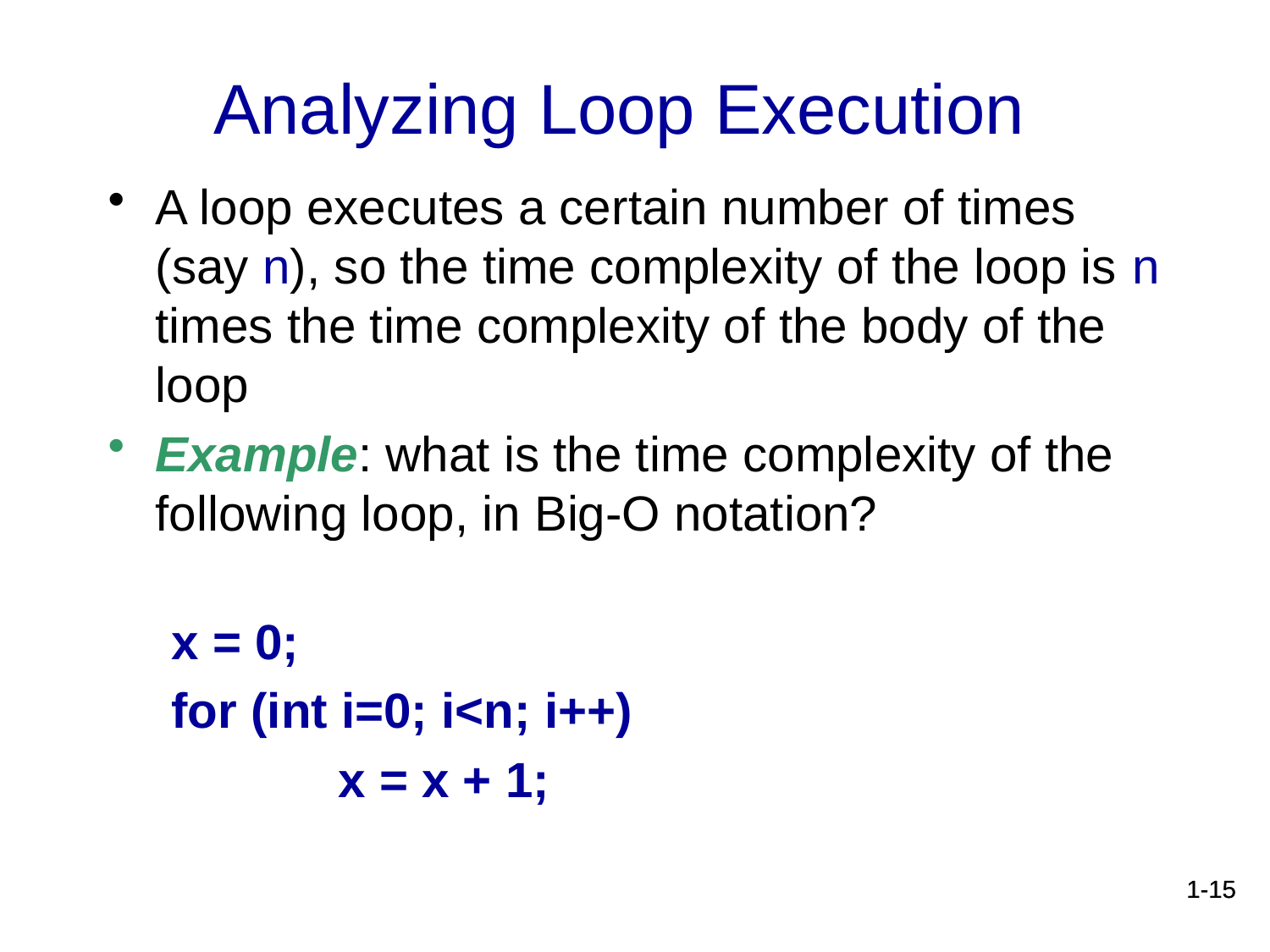

# Analyzing Loop Execution
A loop executes a certain number of times (say n), so the time complexity of the loop is n times the time complexity of the body of the loop
Example: what is the time complexity of the following loop, in Big-O notation?
x = 0;
for (int i=0; i<n; i++)
  	  	x = x + 1;
1-15
1-15